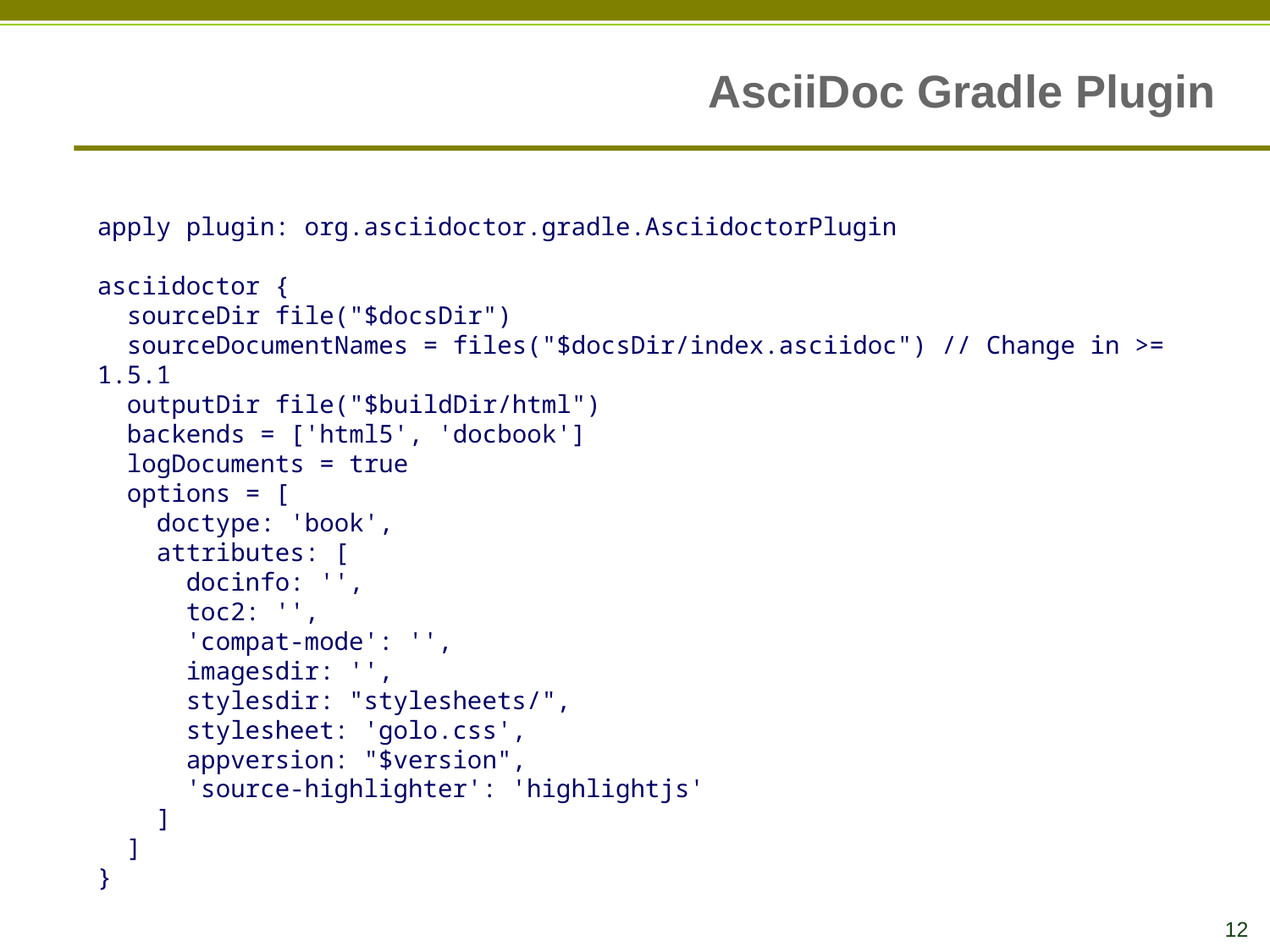

# AsciiDoc Gradle Plugin
apply plugin: org.asciidoctor.gradle.AsciidoctorPlugin

asciidoctor {
  sourceDir file("$docsDir")
  sourceDocumentNames = files("$docsDir/index.asciidoc") // Change in >= 1.5.1
  outputDir file("$buildDir/html")
  backends = ['html5', 'docbook']
  logDocuments = true
  options = [
    doctype: 'book',
    attributes: [
      docinfo: '',
      toc2: '',
      'compat-mode': '',
      imagesdir: '',
      stylesdir: "stylesheets/",
      stylesheet: 'golo.css',
      appversion: "$version",
      'source-highlighter': 'highlightjs'
    ]
  ]
}
 12